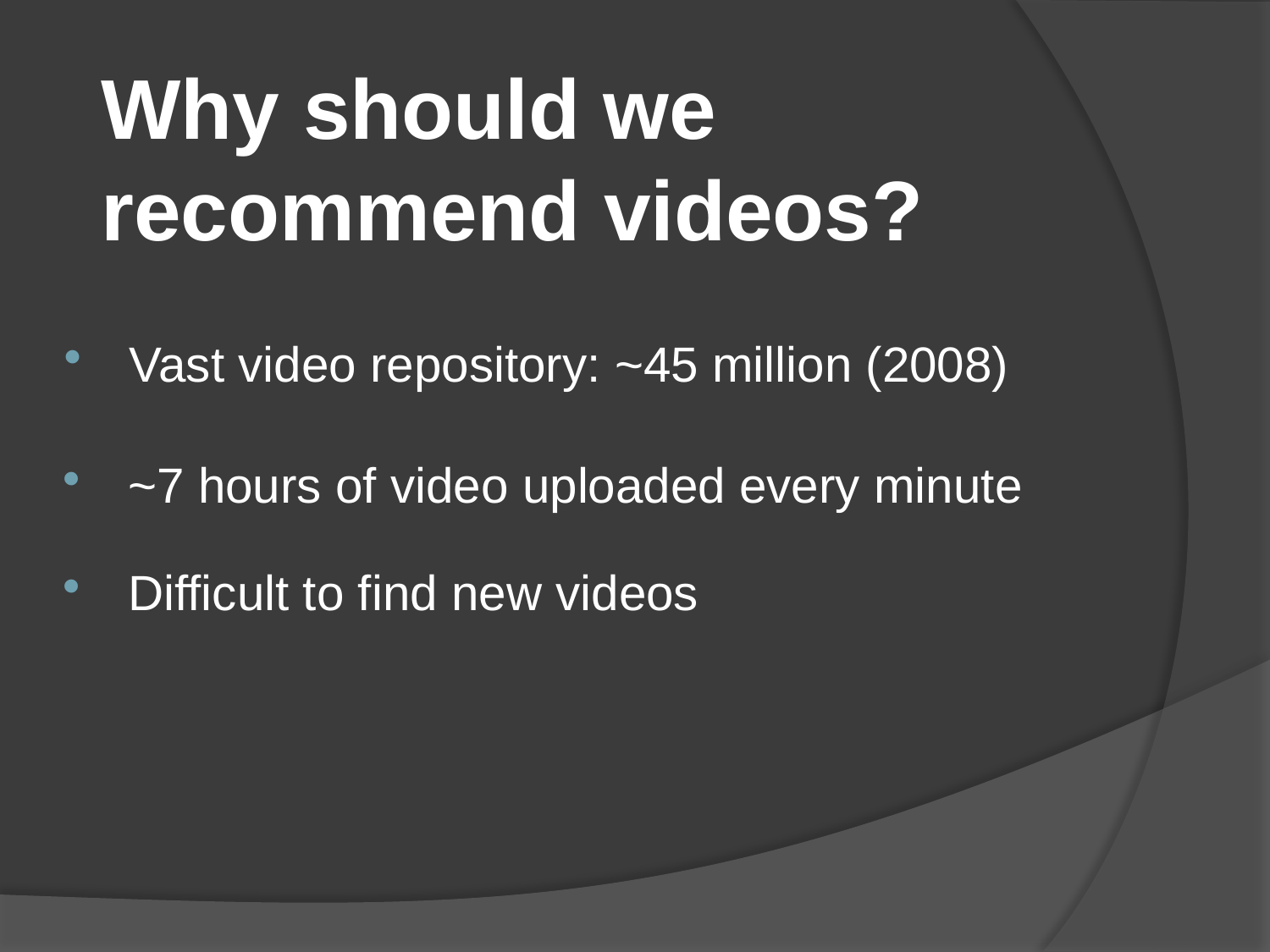

Why should we recommend videos?
Vast video repository: ~45 million (2008)

~7 hours of video uploaded every minute

Difficult to find new videos